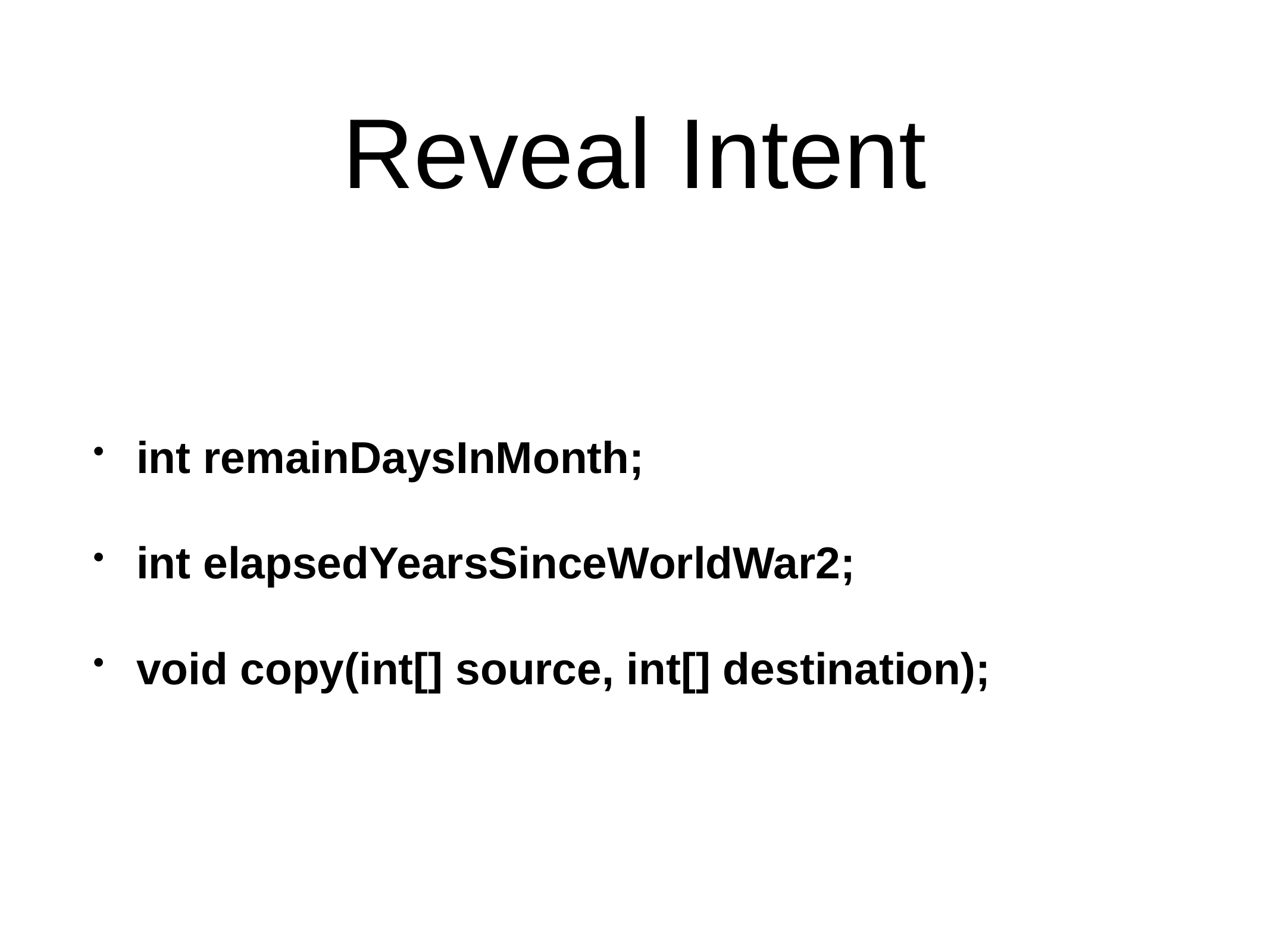

# Reveal Intent
int remainDaysInMonth;
int elapsedYearsSinceWorldWar2;
void copy(int[] source, int[] destination);